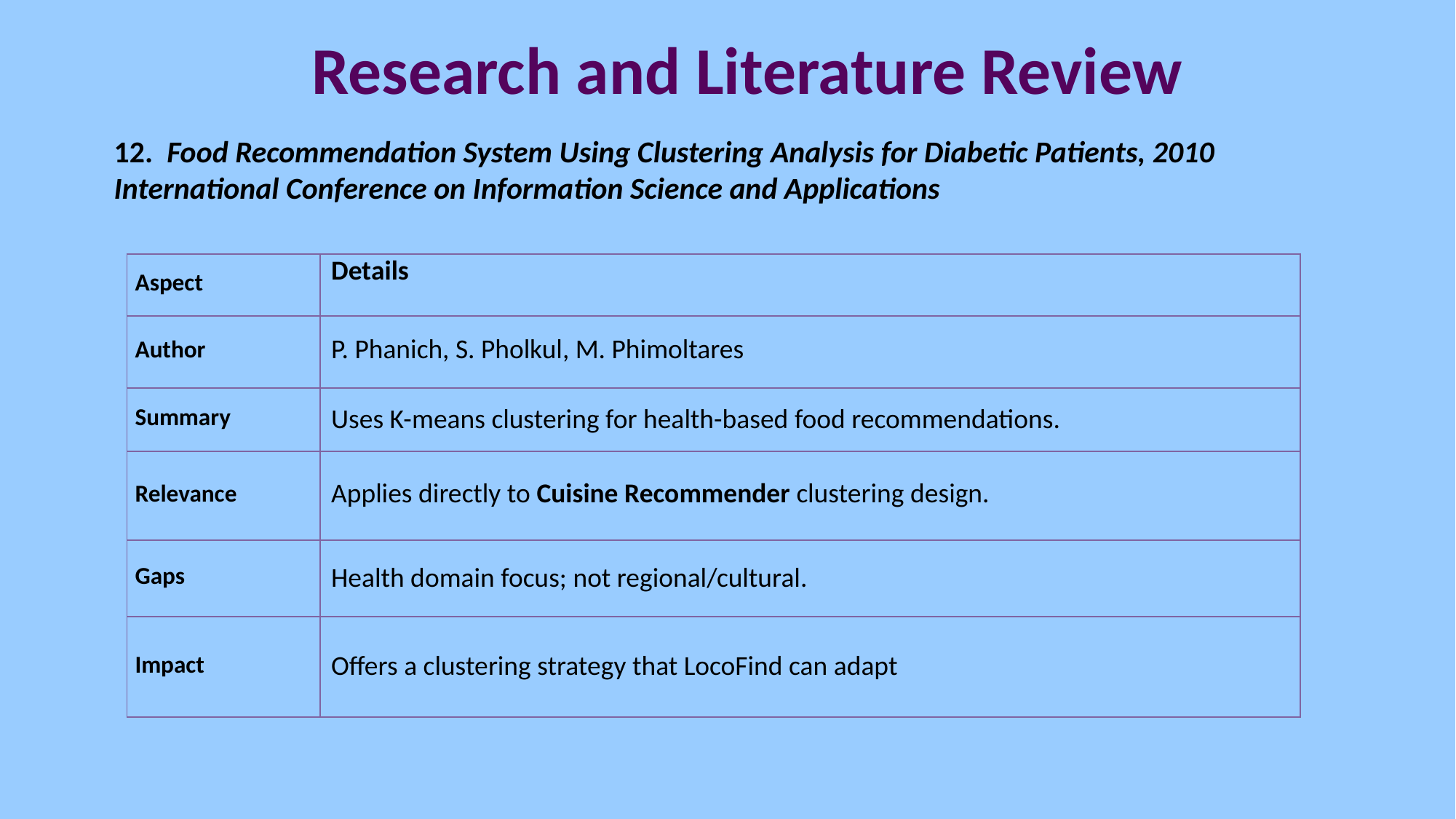

Research and Literature Review
12.  Food Recommendation System Using Clustering Analysis for Diabetic Patients, 2010 International Conference on Information Science and Applications
| Aspect | Details |
| --- | --- |
| Author | P. Phanich, S. Pholkul, M. Phimoltares |
| Summary | Uses K-means clustering for health-based food recommendations. |
| Relevance | Applies directly to Cuisine Recommender clustering design. |
| Gaps | Health domain focus; not regional/cultural. |
| Impact | Offers a clustering strategy that LocoFind can adapt |